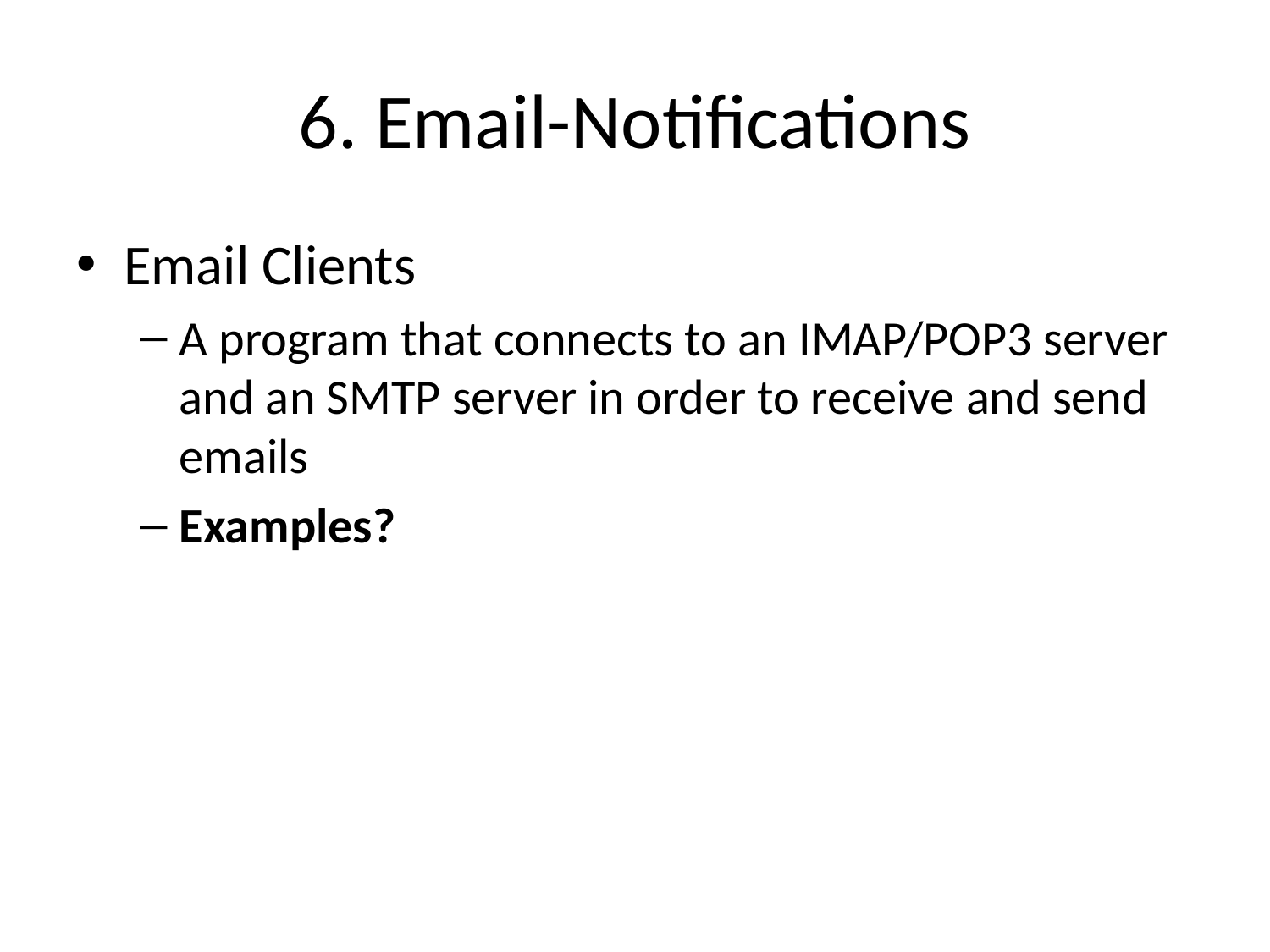

# 6. Email-Notifications
Email Clients
A program that connects to an IMAP/POP3 server and an SMTP server in order to receive and send emails
Examples?